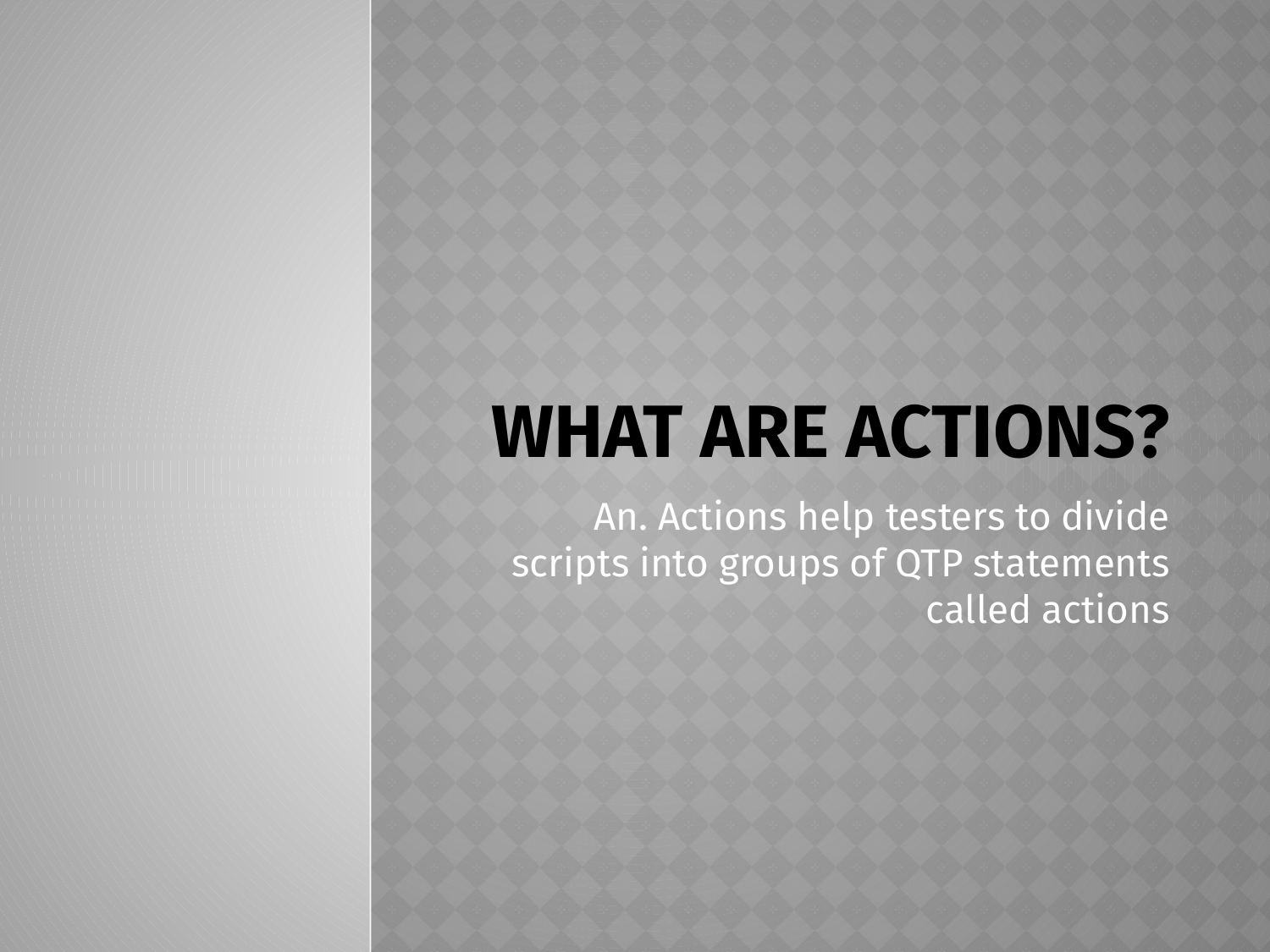

# What are actions?
An. Actions help testers to divide scripts into groups of QTP statements called actions